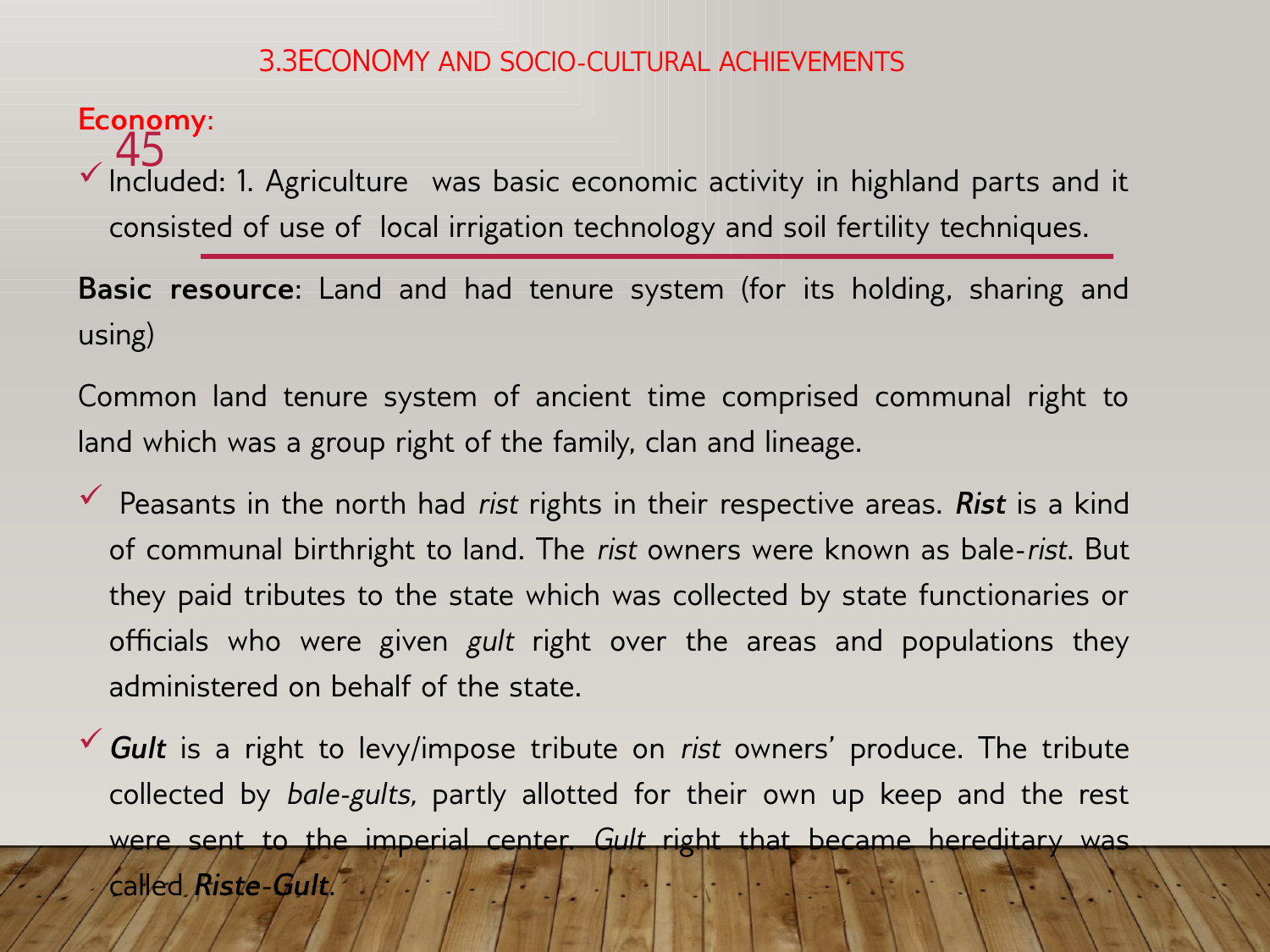

# 3.3Economy and socio-cultural achievements
Economy:
Included: 1. Agriculture  was basic economic activity in highland parts and it consisted of use of  local irrigation technology and soil fertility techniques.
Basic resource: Land and had tenure system (for its holding, sharing and using)
Common land tenure system of ancient time comprised communal right to land which was a group right of the family, clan and lineage.
 Peasants in the north had rist rights in their respective areas. Rist is a kind of communal birthright to land. The rist owners were known as bale-rist. But they paid tributes to the state which was collected by state functionaries or officials who were given gult right over the areas and populations they administered on behalf of the state.
Gult is a right to levy/impose tribute on rist owners’ produce. The tribute collected by bale-gults, partly allotted for their own up keep and the rest were sent to the imperial center. Gult right that became hereditary was called Riste-Gult.
45